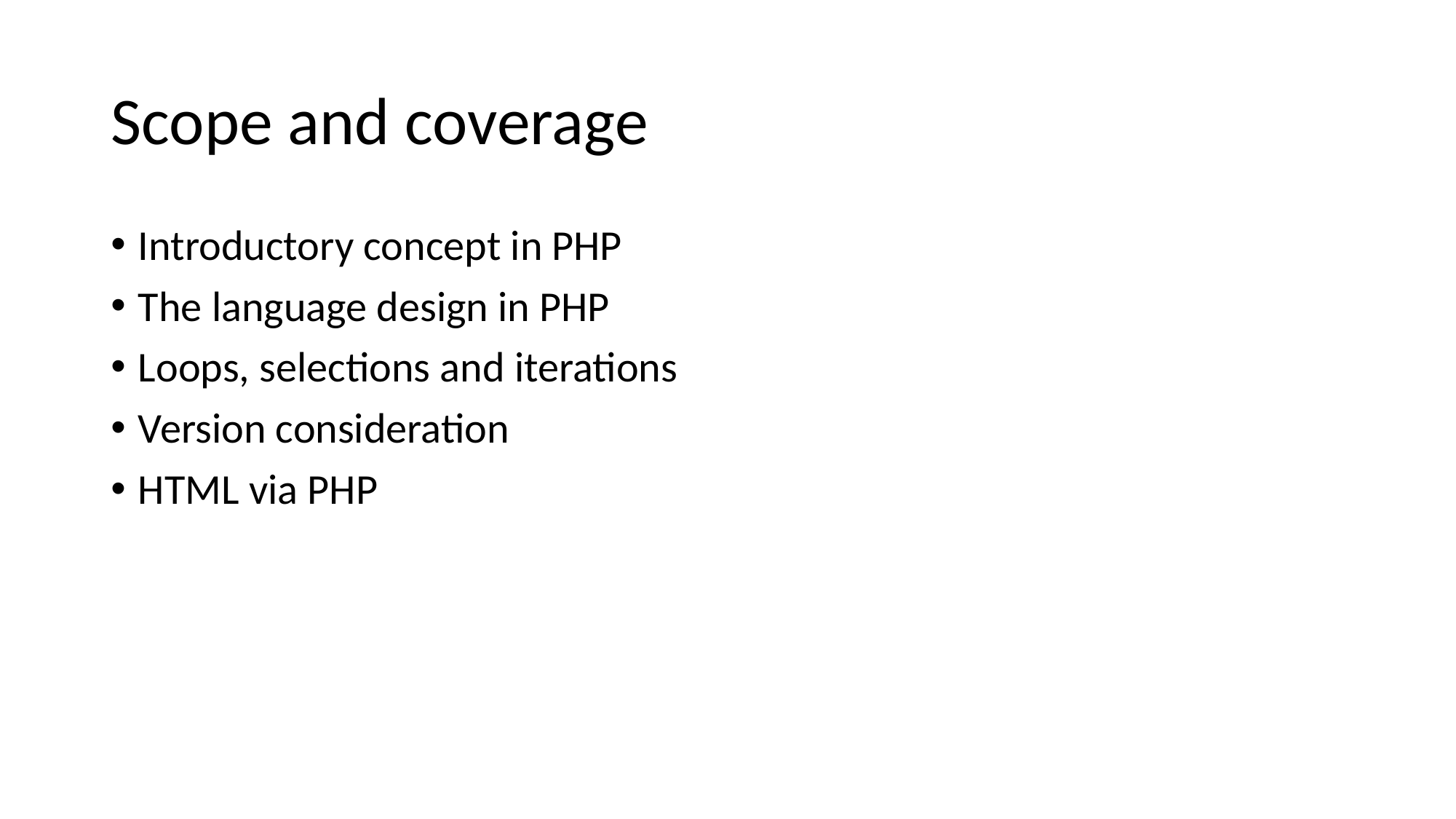

# Scope and coverage
Introductory concept in PHP
The language design in PHP
Loops, selections and iterations
Version consideration
HTML via PHP